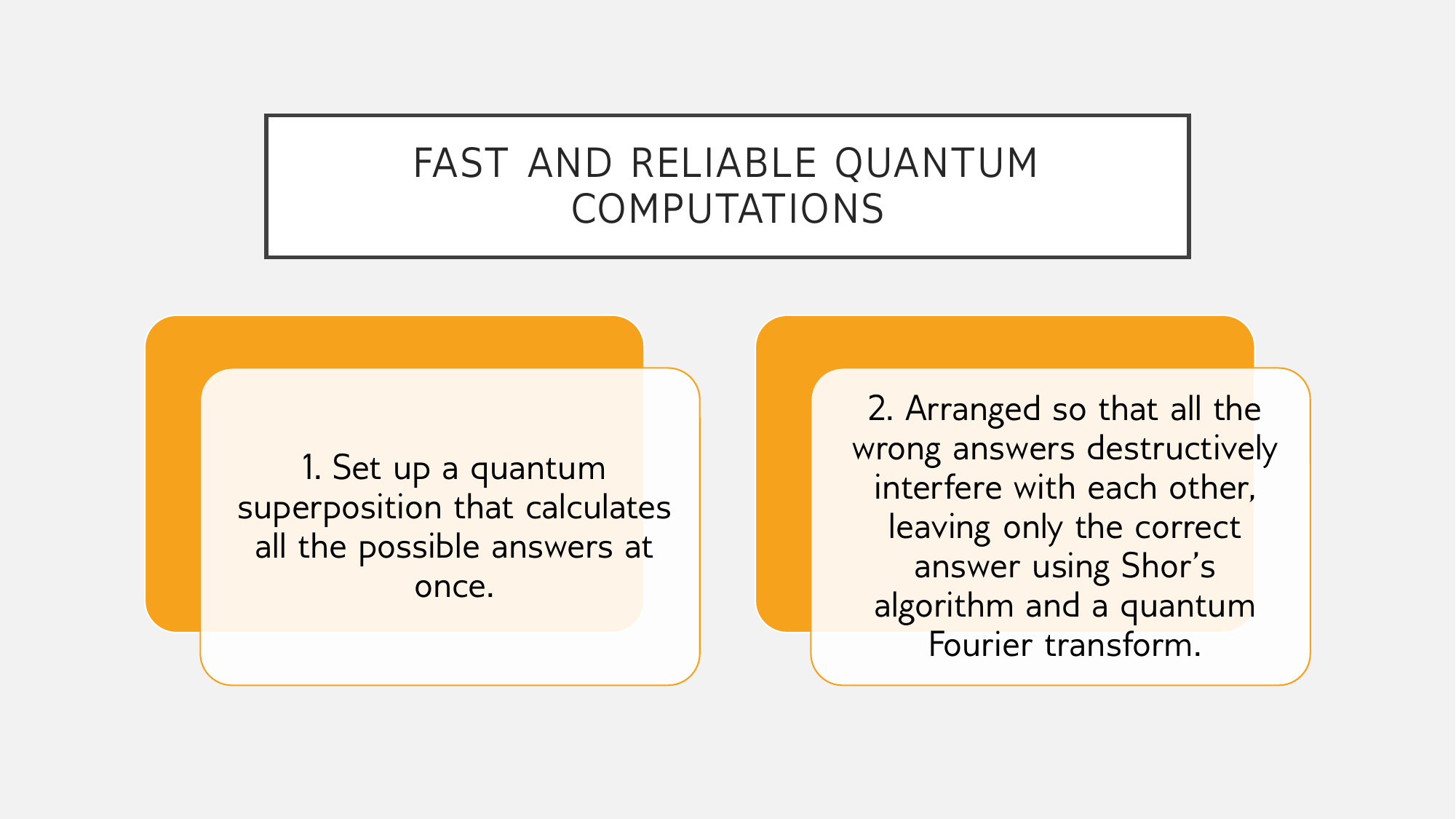

# Fast and Reliable Quantum Computations
1. Set up a quantum superposition that calculates all the possible answers at once.
2. Arranged so that all the wrong answers destructively interfere with each other, leaving only the correct answer using Shor’s algorithm and a quantum Fourier transform.